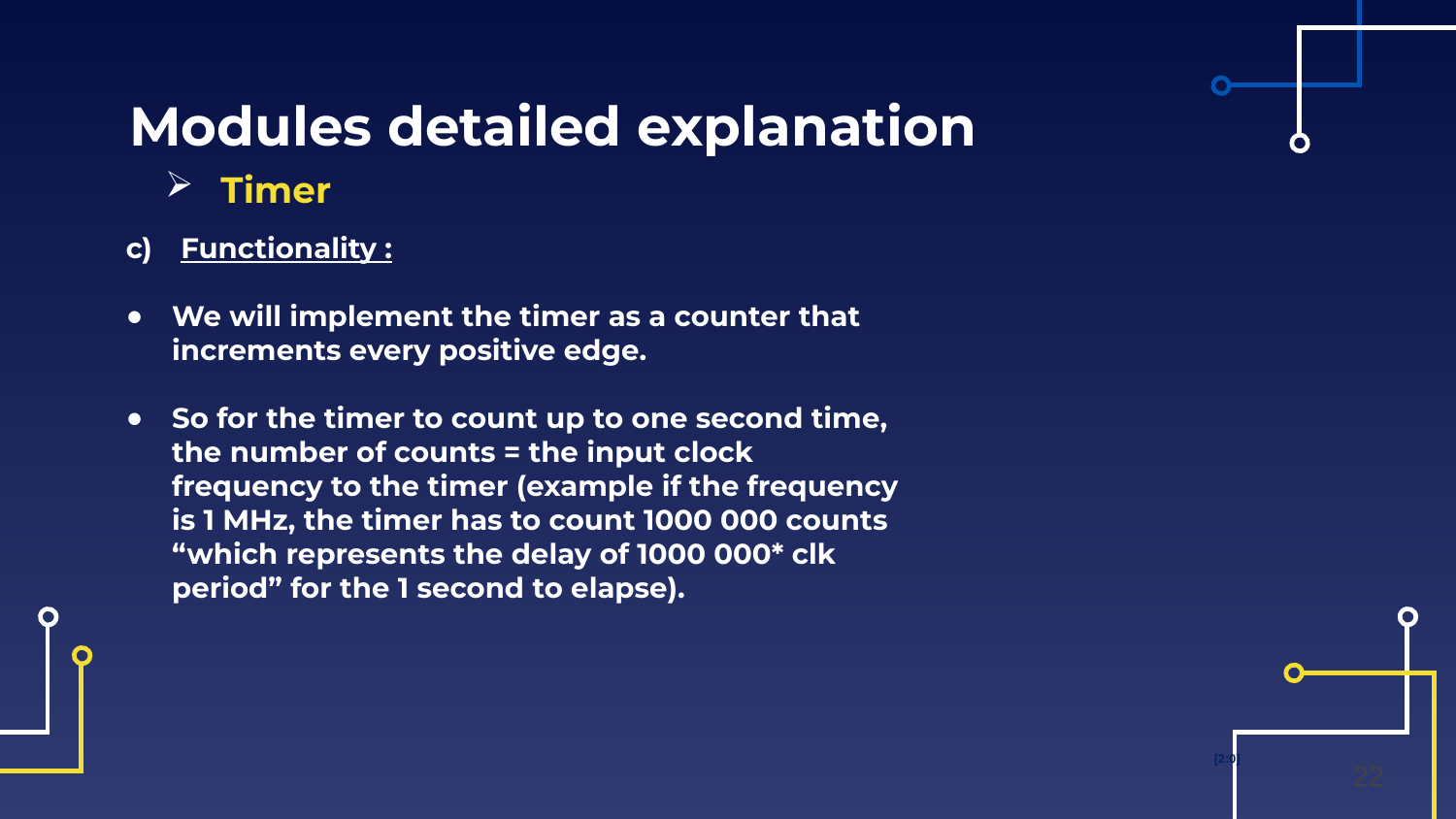

# Modules detailed explanation
 Timer
Functionality :

We will implement the timer as a counter that increments every positive edge.

So for the timer to count up to one second time, the number of counts = the input clock frequency to the timer (example if the frequency is 1 MHz, the timer has to count 1000 000 counts “which represents the delay of 1000 000* clk period” for the 1 second to elapse).

[2:0]
22